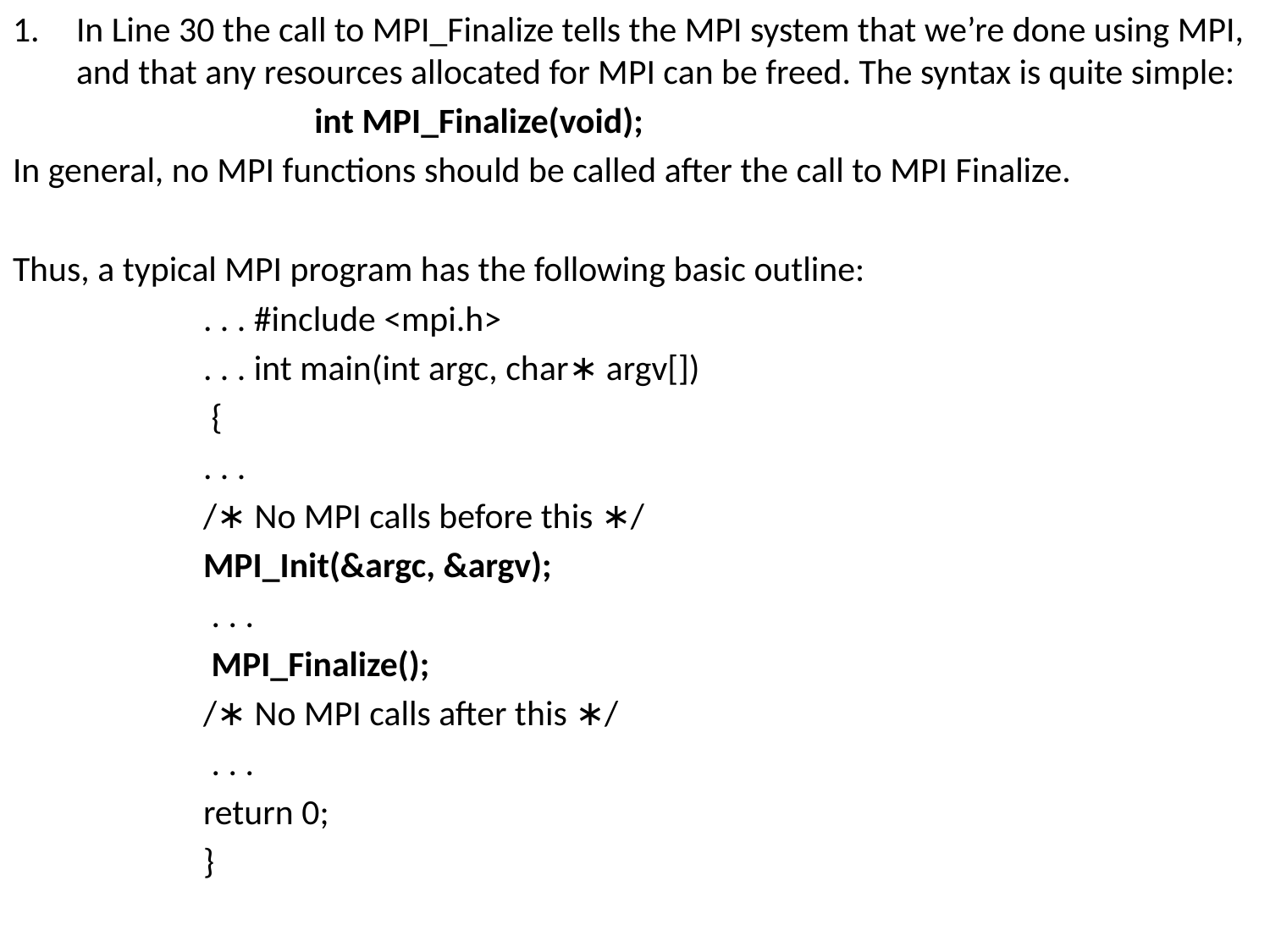

In Line 30 the call to MPI_Finalize tells the MPI system that we’re done using MPI, and that any resources allocated for MPI can be freed. The syntax is quite simple:
			int MPI_Finalize(void);
In general, no MPI functions should be called after the call to MPI Finalize.

Thus, a typical MPI program has the following basic outline:
. . . #include <mpi.h>
. . . int main(int argc, char∗ argv[])
 {
. . .
/∗ No MPI calls before this ∗/
MPI_Init(&argc, &argv);
 . . .
 MPI_Finalize();
/∗ No MPI calls after this ∗/
 . . .
return 0;
}